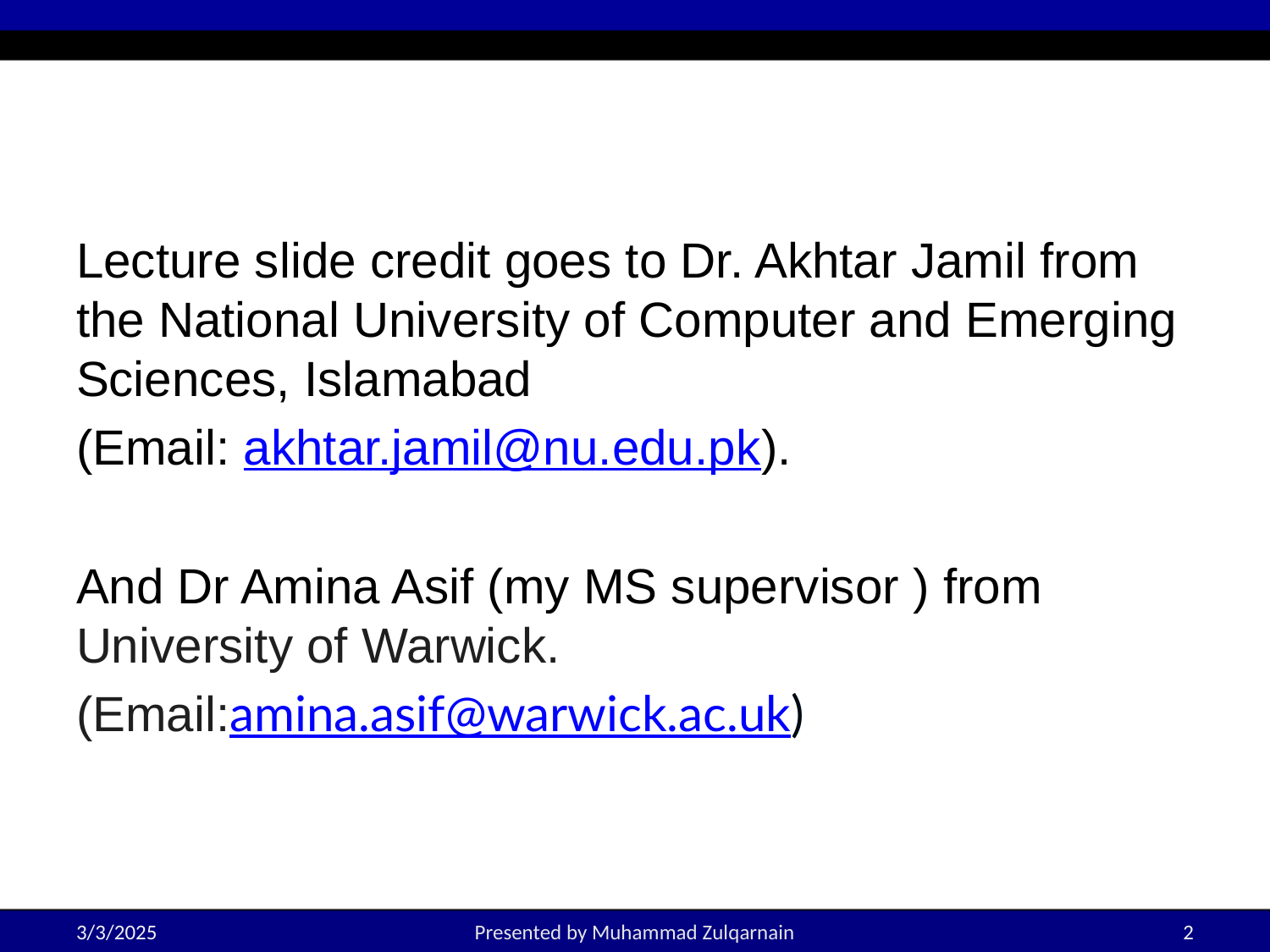

Lecture slide credit goes to Dr. Akhtar Jamil from the National University of Computer and Emerging Sciences, Islamabad
(Email: akhtar.jamil@nu.edu.pk).

And Dr Amina Asif (my MS supervisor ) from University of Warwick.
(Email:amina.asif@warwick.ac.uk)

3/3/2025
Presented by Muhammad Zulqarnain
2